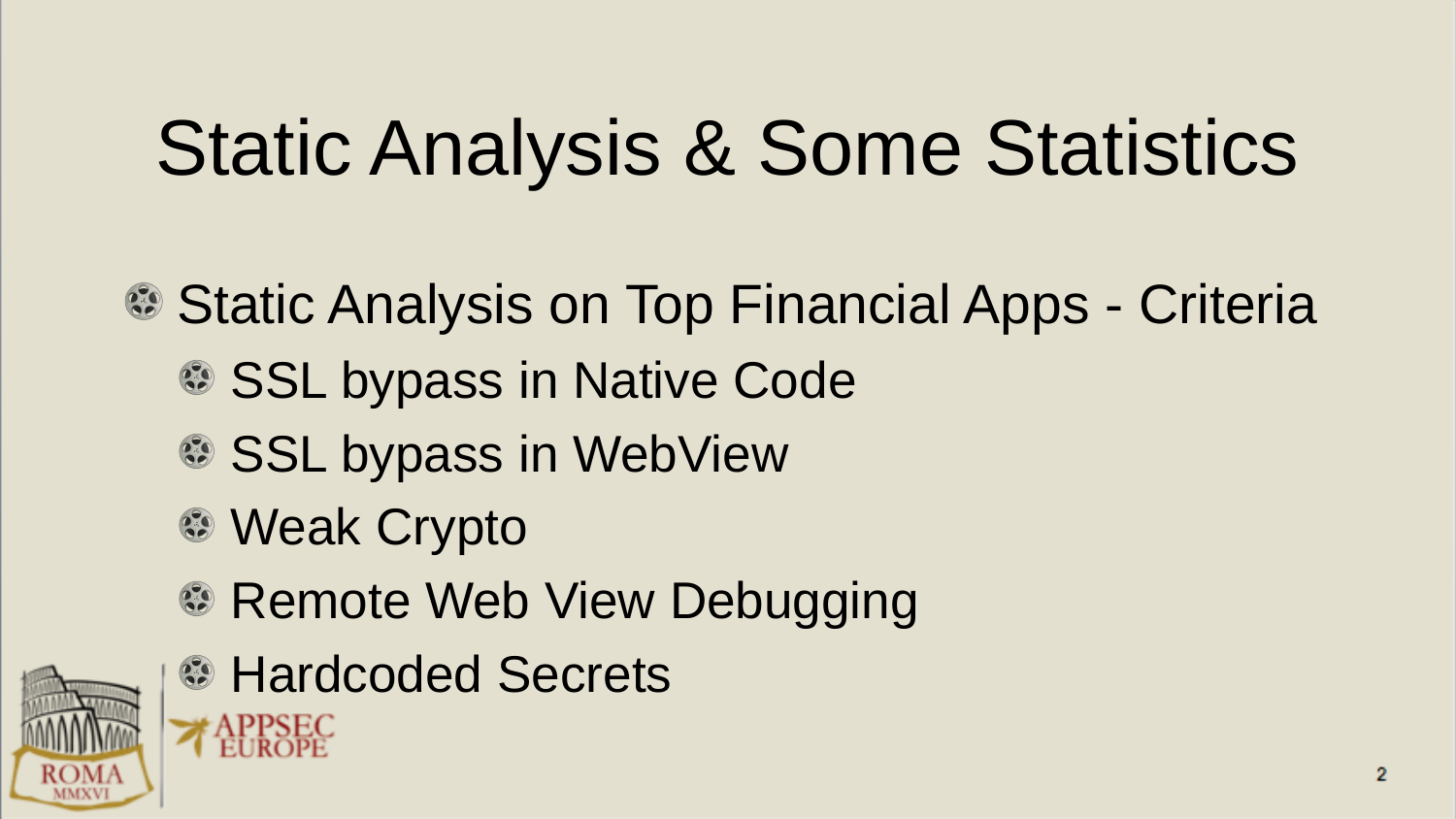

# Static Analysis & Some Statistics
Static Analysis on Top Financial Apps - Criteria
SSL bypass in Native Code
SSL bypass in WebView
Weak Crypto
Remote Web View Debugging
Hardcoded Secrets